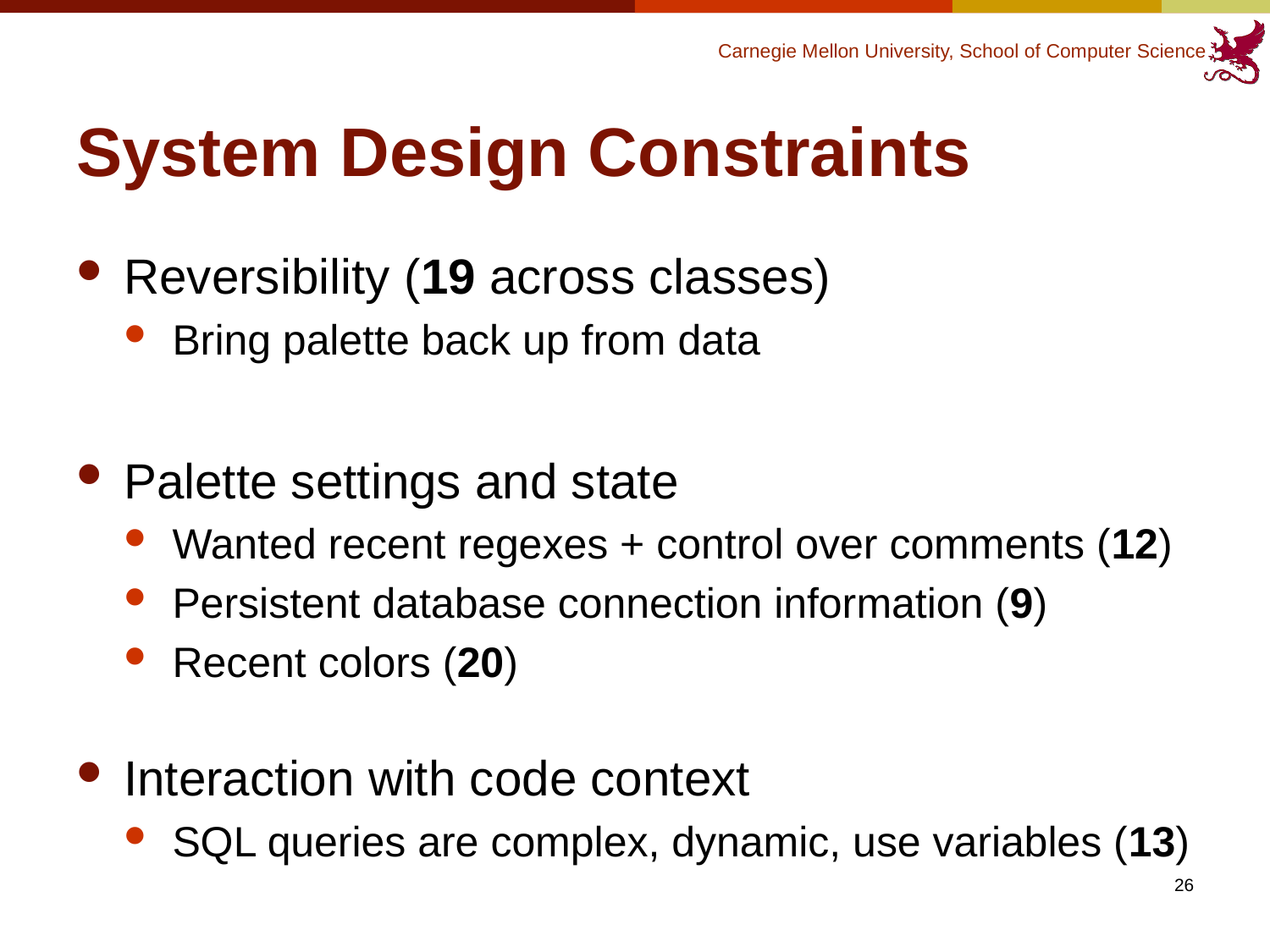

# System Design Constraints
Reversibility (19 across classes)
Bring palette back up from data

Palette settings and state
Wanted recent regexes + control over comments (12)
Persistent database connection information (9)
Recent colors (20)
Interaction with code context
SQL queries are complex, dynamic, use variables (13)
26